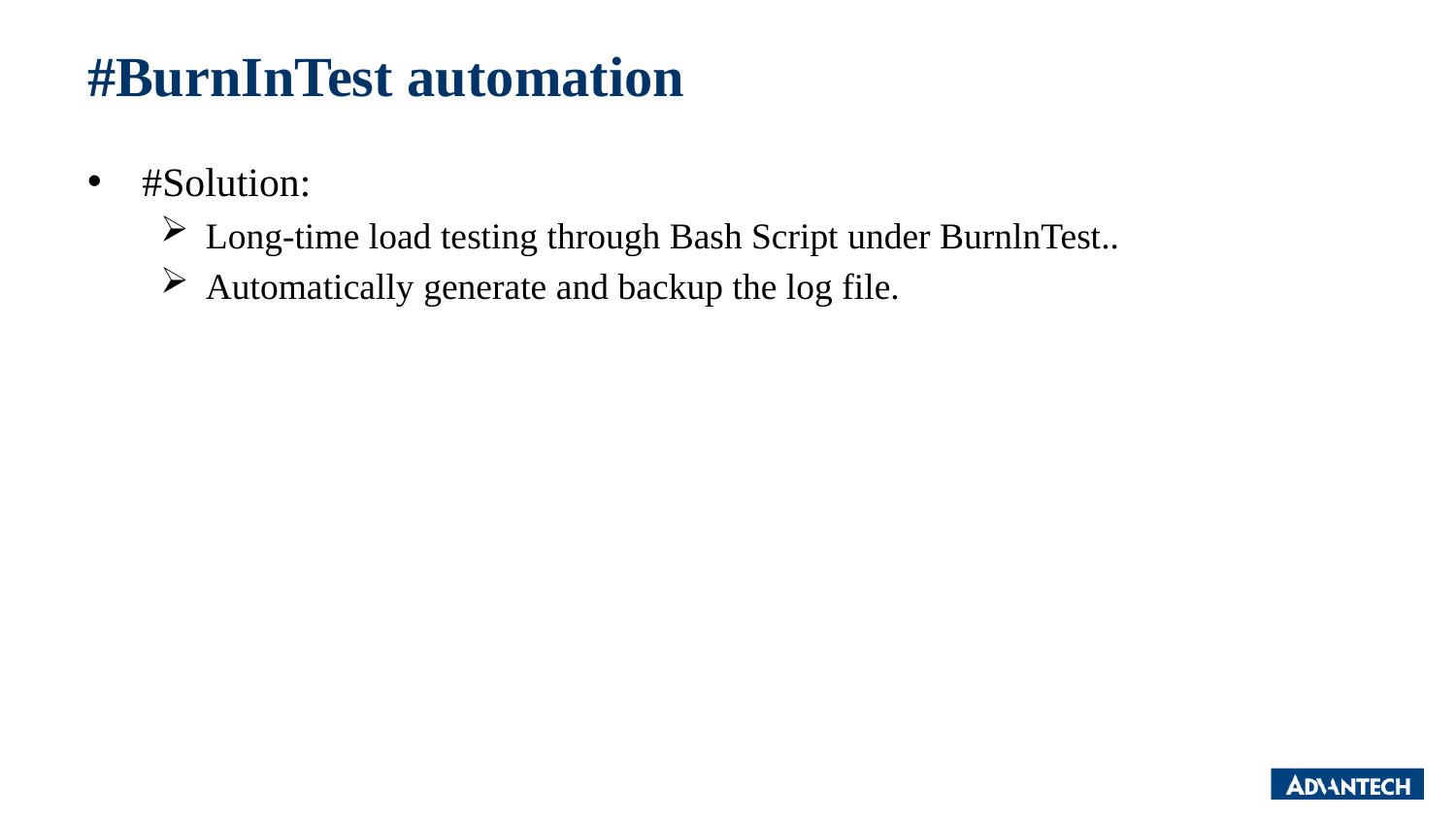

# #BurnInTest automation
#Solution:
Long-time load testing through Bash Script under BurnlnTest..
Automatically generate and backup the log file.